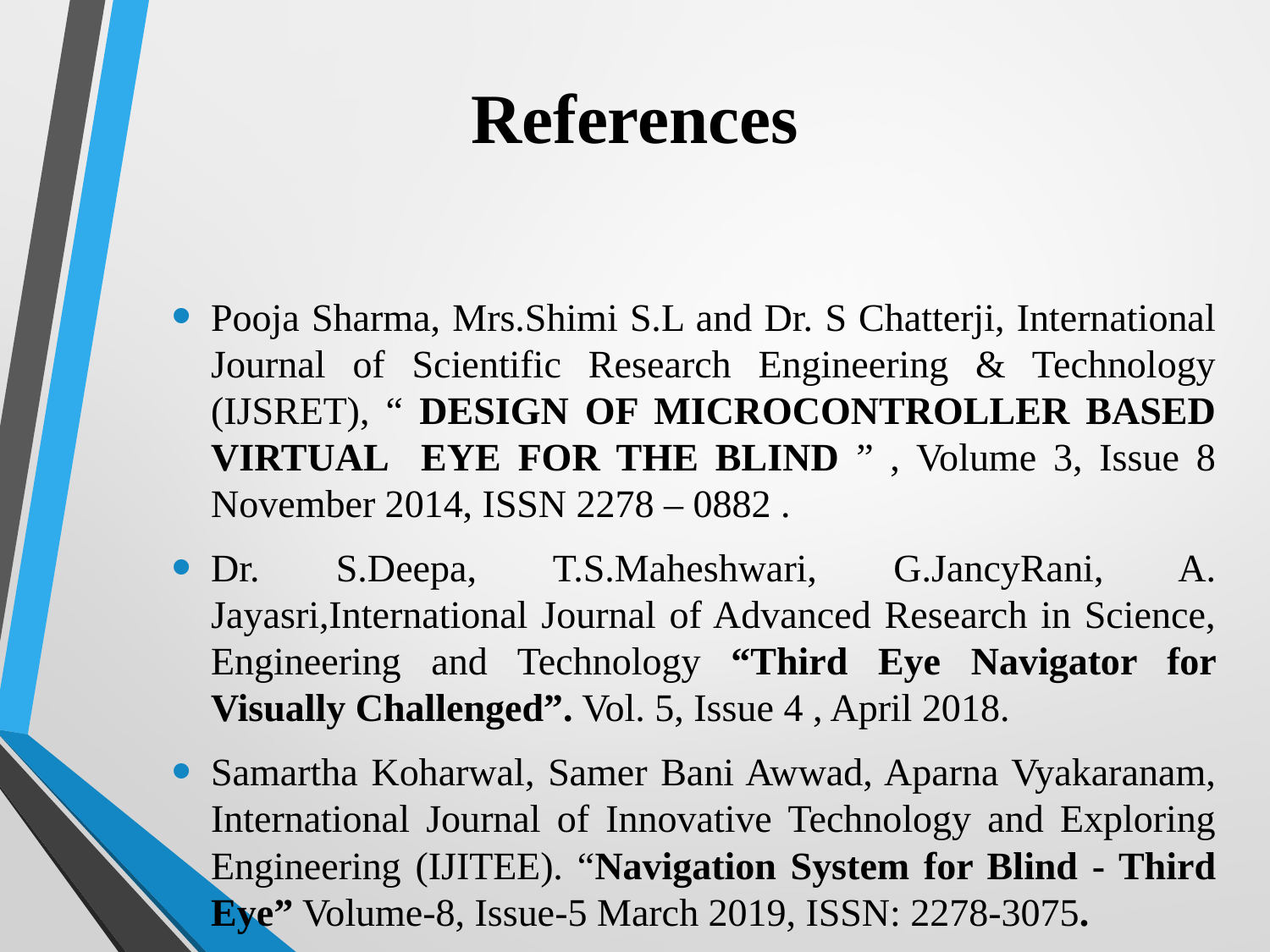

# References
Pooja Sharma, Mrs.Shimi S.L and Dr. S Chatterji, International Journal of Scientific Research Engineering & Technology (IJSRET), “ DESIGN OF MICROCONTROLLER BASED VIRTUAL  EYE FOR THE BLIND ” , Volume 3, Issue 8 November 2014, ISSN 2278 – 0882 .
Dr. S.Deepa, T.S.Maheshwari, G.JancyRani, A. Jayasri,International Journal of Advanced Research in Science, Engineering and Technology “Third Eye Navigator for Visually Challenged”. Vol. 5, Issue 4 , April 2018.
Samartha Koharwal, Samer Bani Awwad, Aparna Vyakaranam, International Journal of Innovative Technology and Exploring Engineering (IJITEE). “Navigation System for Blind - Third Eye” Volume-8, Issue-5 March 2019, ISSN: 2278-3075.